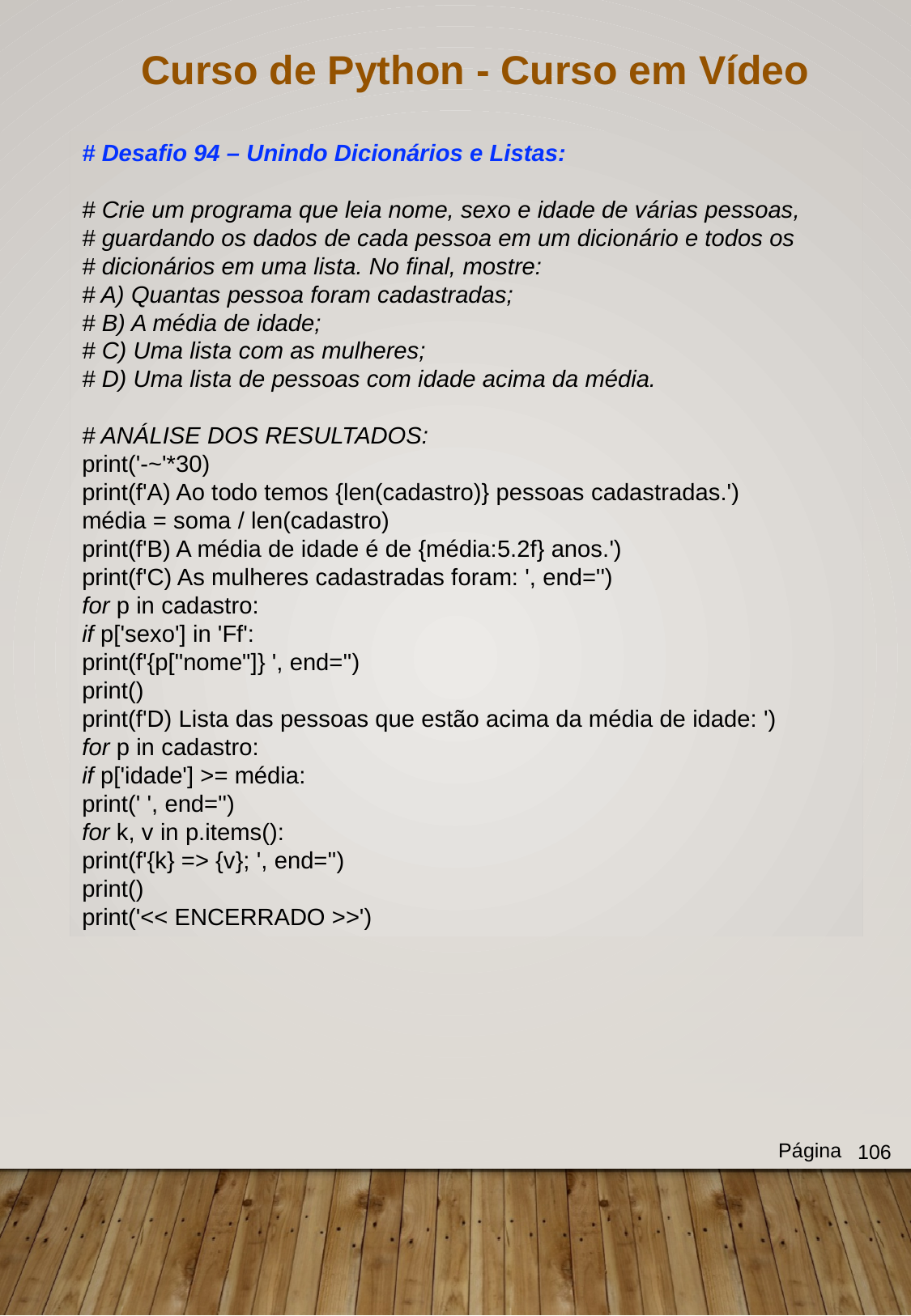

Curso de Python - Curso em Vídeo
# Desafio 94 – Unindo Dicionários e Listas:

# Crie um programa que leia nome, sexo e idade de várias pessoas,
# guardando os dados de cada pessoa em um dicionário e todos os
# dicionários em uma lista. No final, mostre:
# A) Quantas pessoa foram cadastradas;
# B) A média de idade;
# C) Uma lista com as mulheres;
# D) Uma lista de pessoas com idade acima da média.
# ANÁLISE DOS RESULTADOS:
print('-~'*30)
print(f'A) Ao todo temos {len(cadastro)} pessoas cadastradas.')
média = soma / len(cadastro)
print(f'B) A média de idade é de {média:5.2f} anos.')
print(f'C) As mulheres cadastradas foram: ', end='')
for p in cadastro:
if p['sexo'] in 'Ff':
print(f'{p["nome"]} ', end='')
print()
print(f'D) Lista das pessoas que estão acima da média de idade: ')
for p in cadastro:
if p['idade'] >= média:
print(' ', end='')
for k, v in p.items():
print(f'{k} => {v}; ', end='')
print()
print('<< ENCERRADO >>')
Página
106